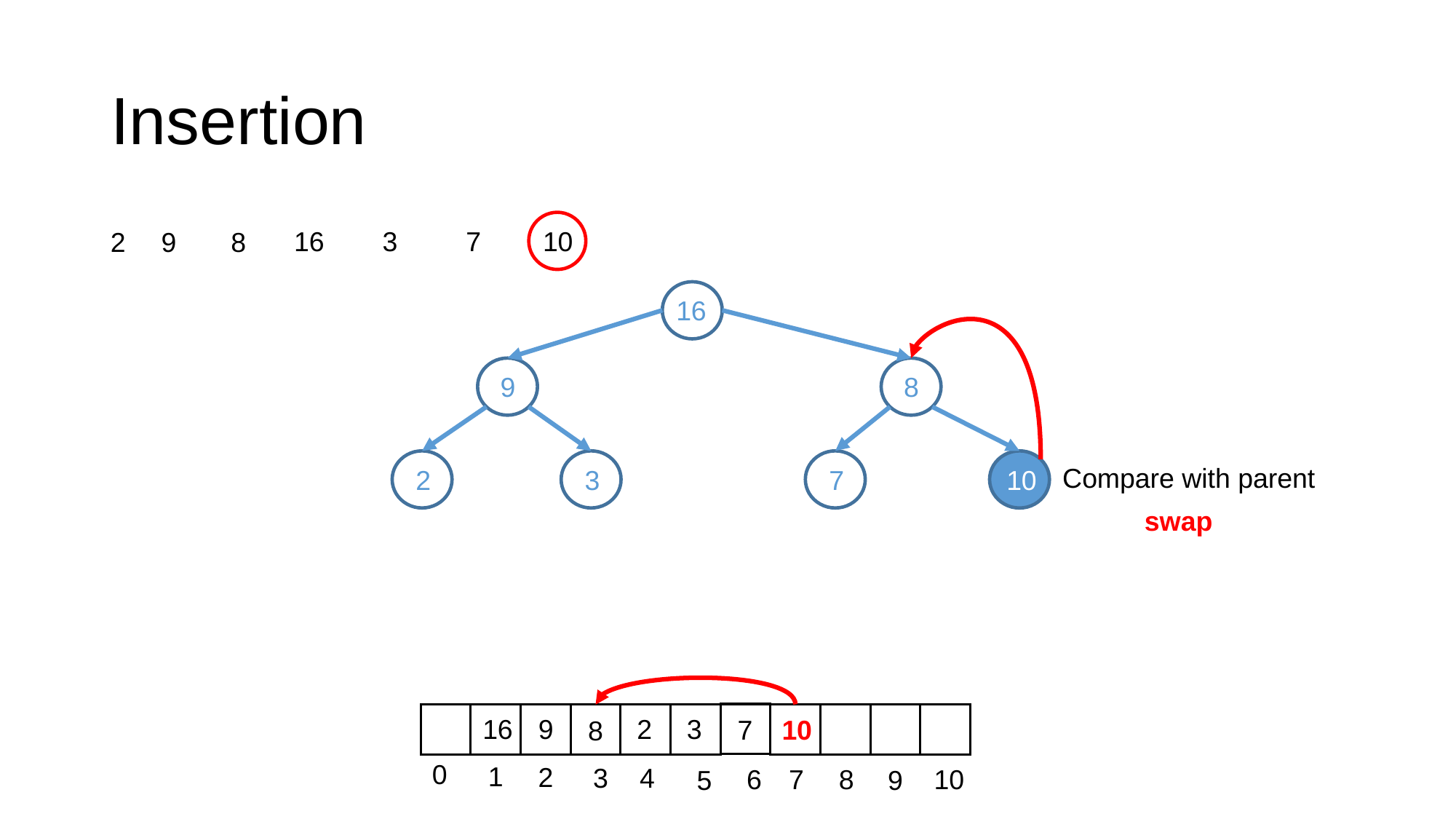

# Insertion

10
3
7
16
2
9
8

16

9

8

2

3

7

10
Compare with parent
swap

0
1
2
3
4
6
7
8
10
5
9
16
3
2
9
7
10
8